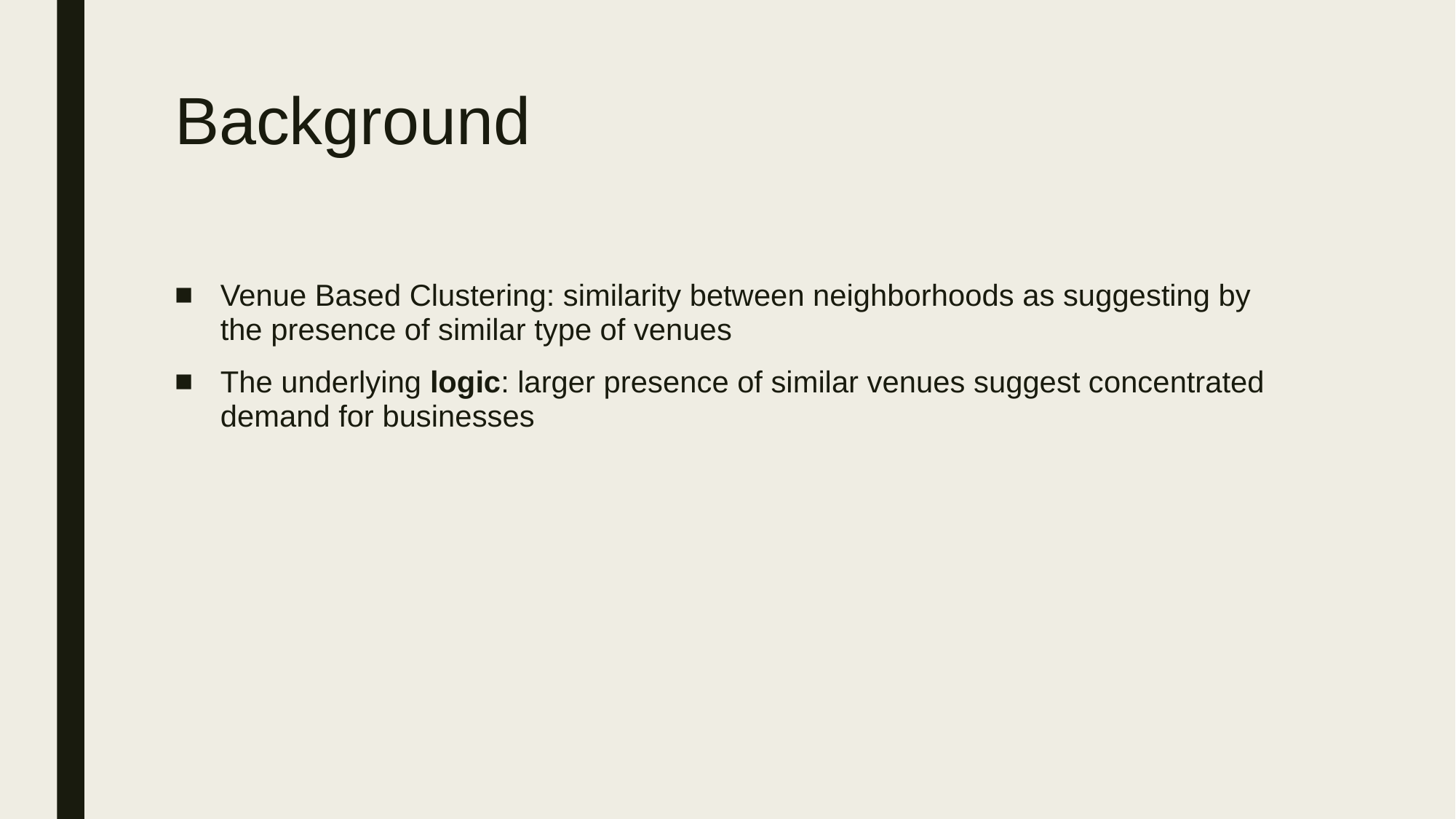

# Background
Venue Based Clustering: similarity between neighborhoods as suggesting by the presence of similar type of venues
The underlying logic: larger presence of similar venues suggest concentrated demand for businesses